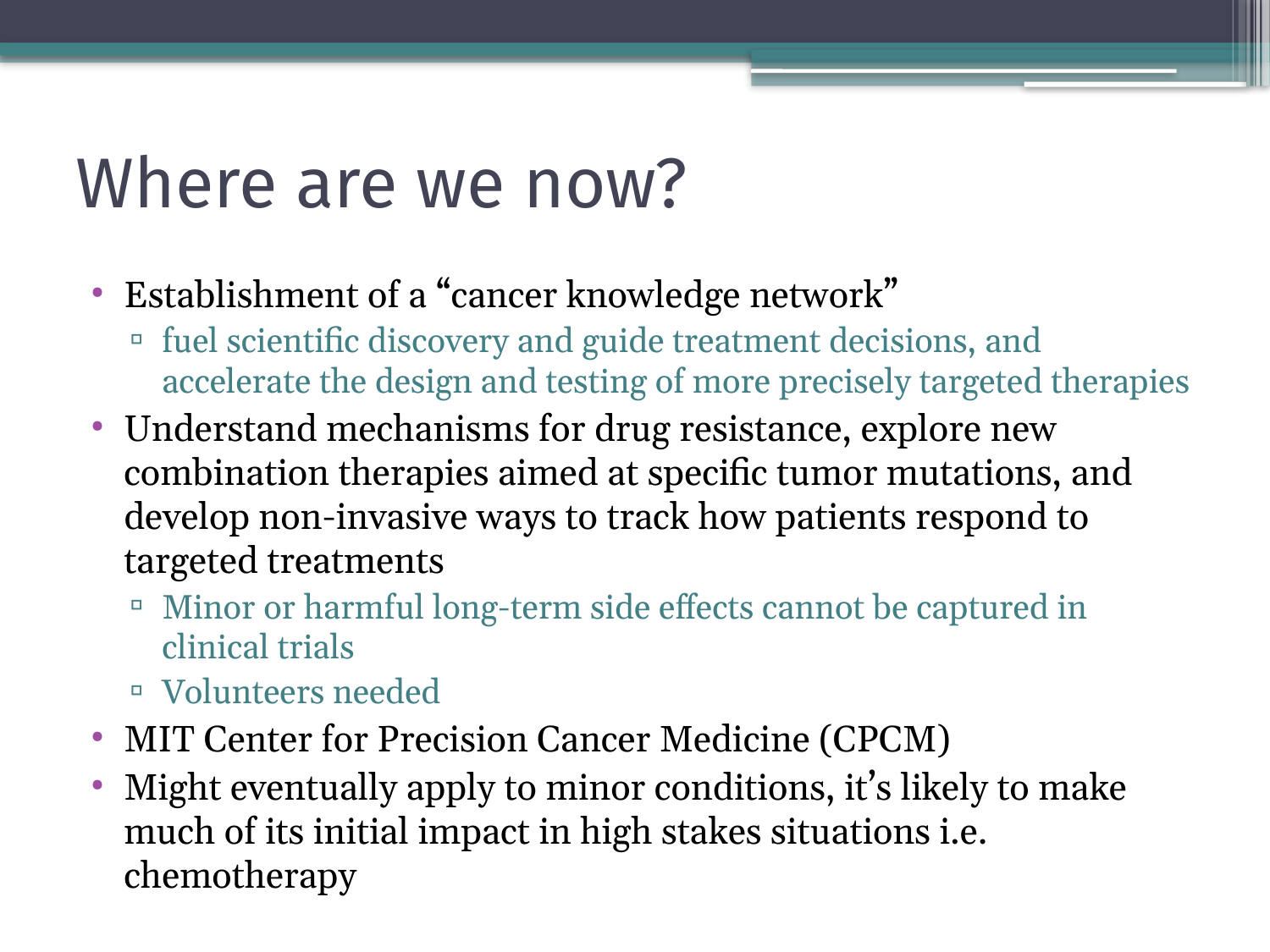

# Where are we now?
Establishment of a “cancer knowledge network”
fuel scientific discovery and guide treatment decisions, and accelerate the design and testing of more precisely targeted therapies
Understand mechanisms for drug resistance, explore new combination therapies aimed at specific tumor mutations, and develop non-invasive ways to track how patients respond to targeted treatments
Minor or harmful long-term side effects cannot be captured in clinical trials
Volunteers needed
MIT Center for Precision Cancer Medicine (CPCM)
Might eventually apply to minor conditions, it’s likely to make much of its initial impact in high stakes situations i.e. chemotherapy